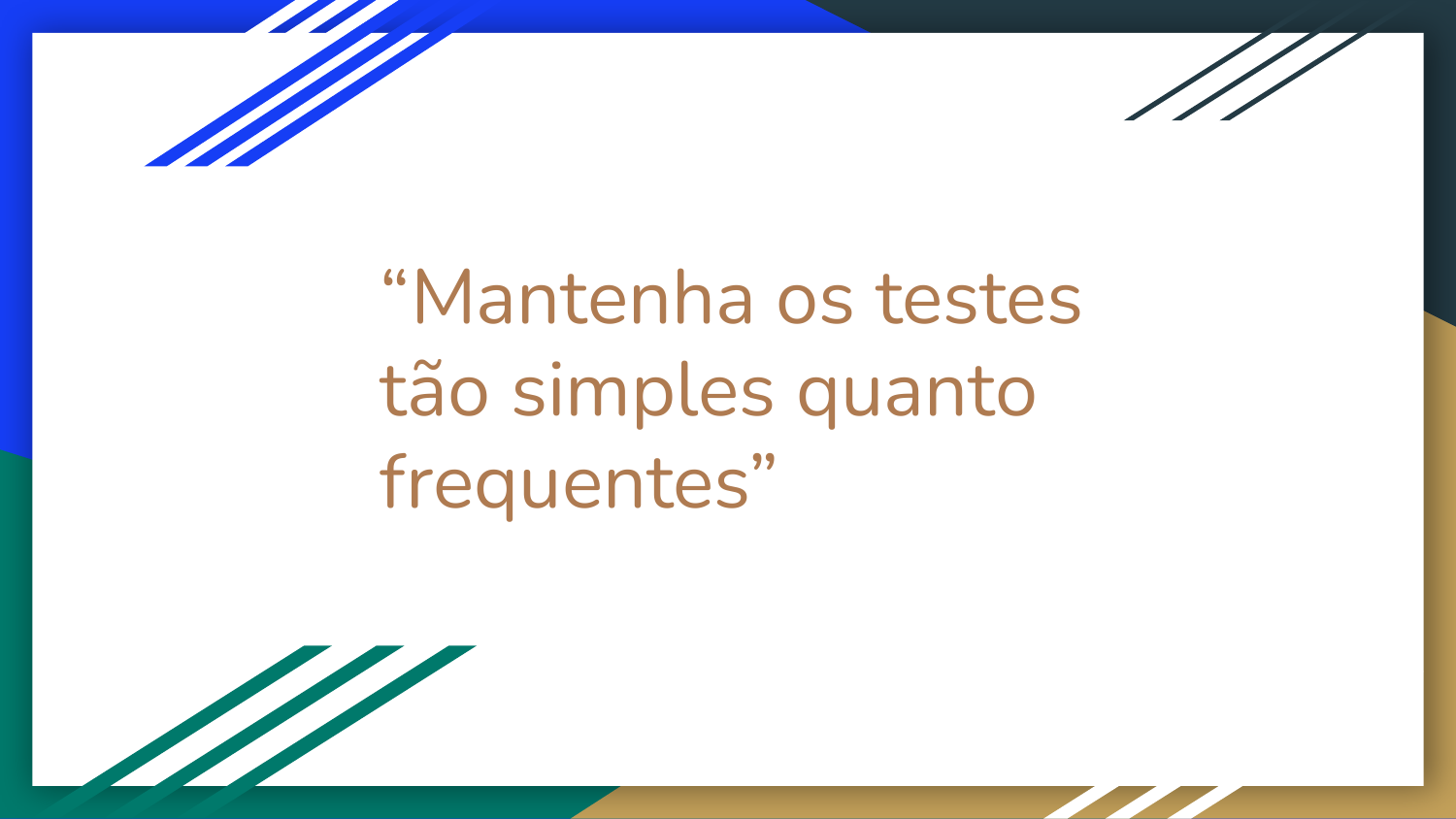

# “Mantenha os testes tão simples quanto frequentes”